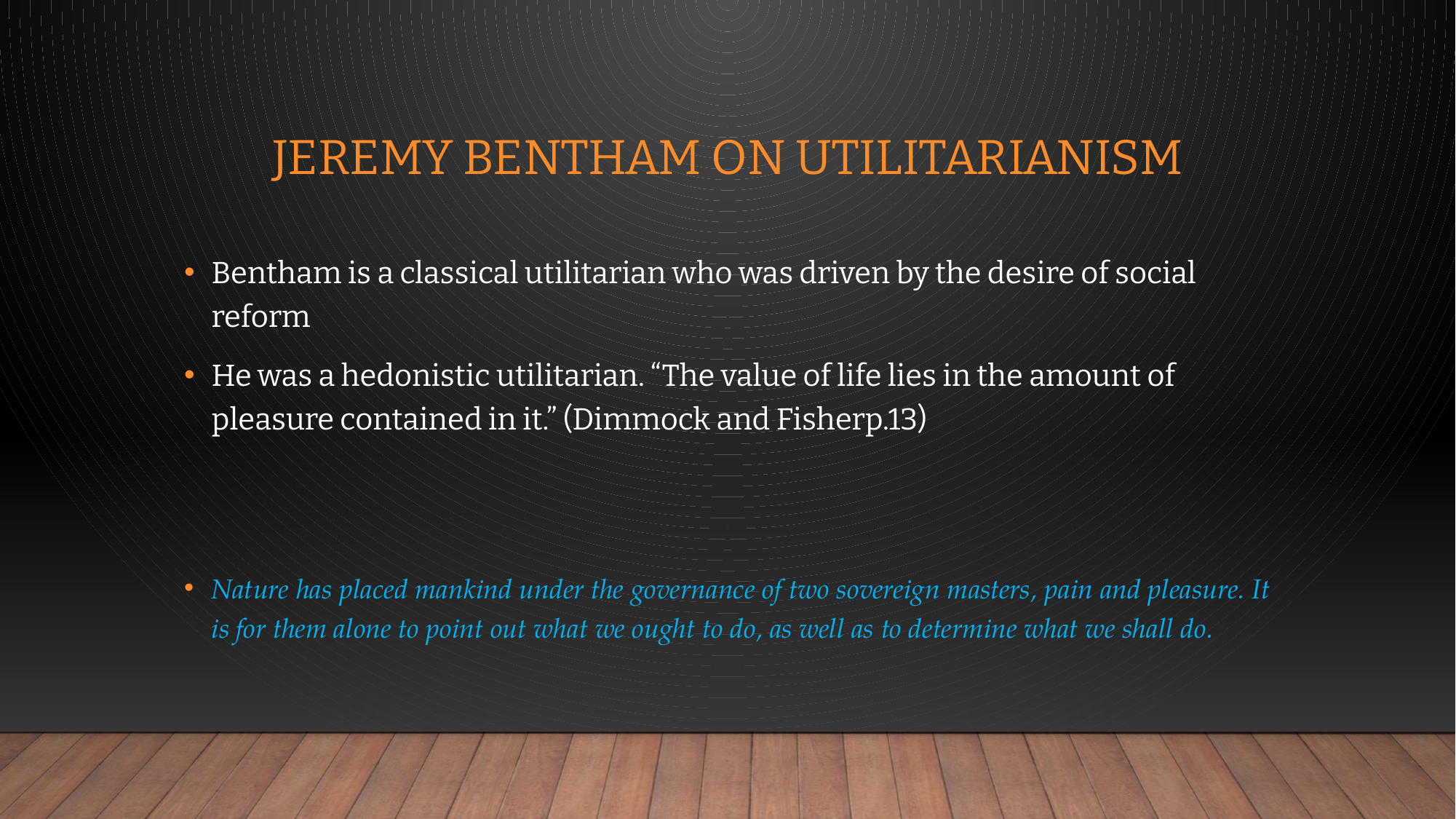

# Jeremy Bentham on Utilitarianism
Bentham is a classical utilitarian who was driven by the desire of social reform
He was a hedonistic utilitarian. “The value of life lies in the amount of pleasure contained in it.” (Dimmock and Fisherp.13)

Nature has placed mankind under the governance of two sovereign masters, pain and pleasure. It is for them alone to point out what we ought to do, as well as to determine what we shall do.